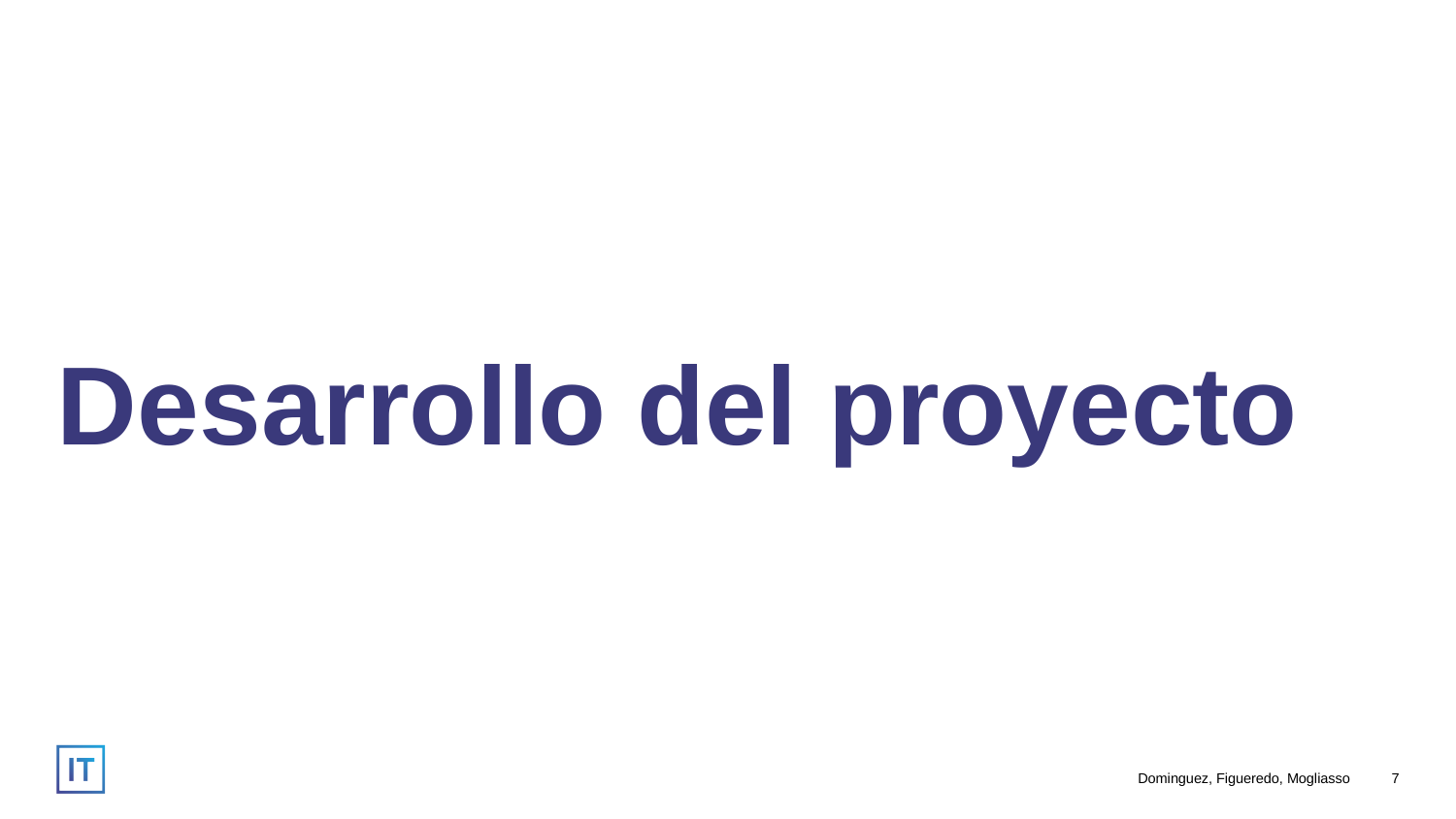

# Desarrollo del proyecto
Dominguez, Figueredo, Mogliasso
7